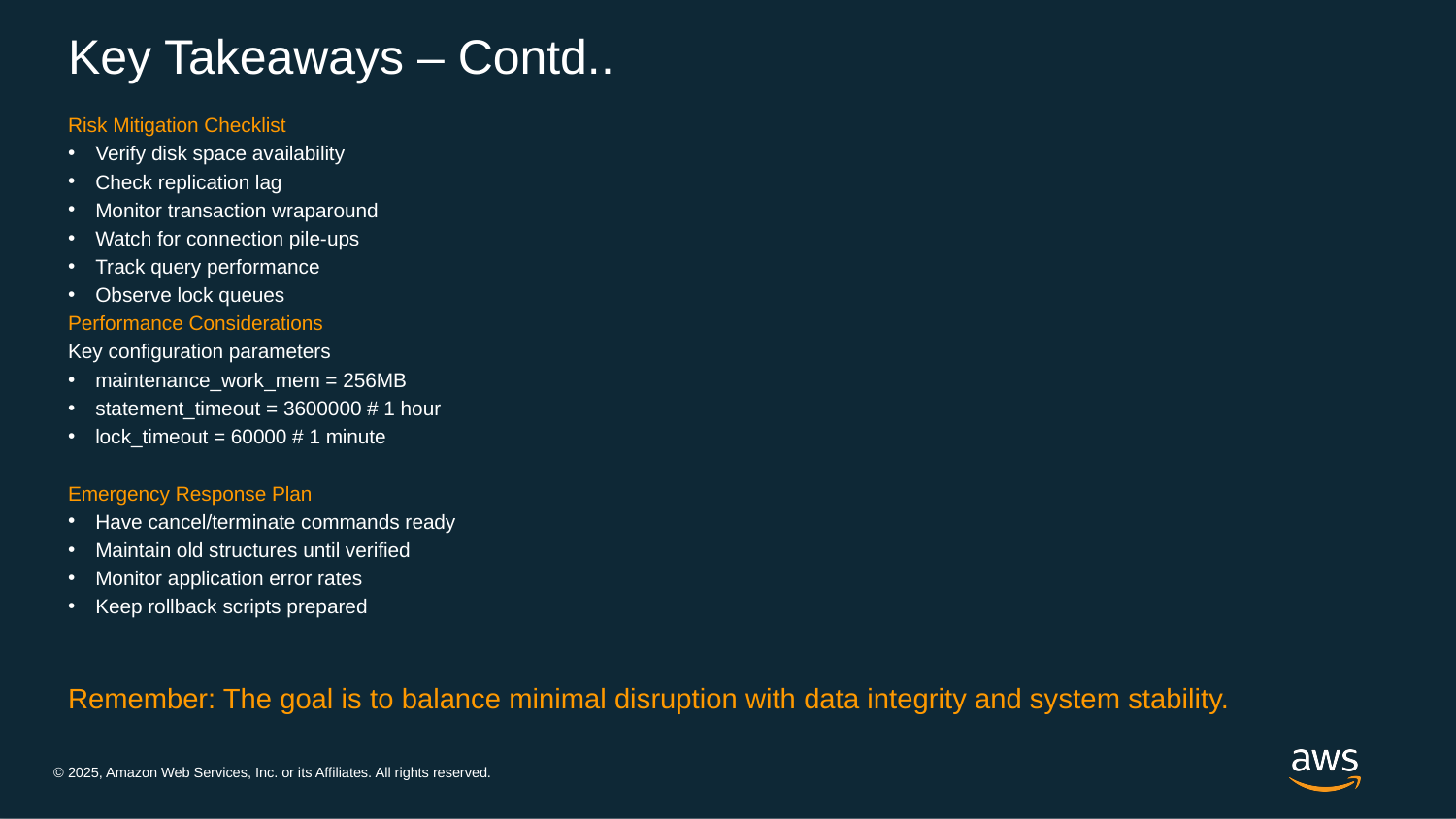

# Key Takeaways – Contd..
Risk Mitigation Checklist
Verify disk space availability
Check replication lag
Monitor transaction wraparound
Watch for connection pile-ups
Track query performance
Observe lock queues
Performance Considerations
Key configuration parameters
maintenance_work_mem = 256MB
statement_timeout = 3600000 # 1 hour
lock_timeout = 60000 # 1 minute

Emergency Response Plan
Have cancel/terminate commands ready
Maintain old structures until verified
Monitor application error rates
Keep rollback scripts prepared

Remember: The goal is to balance minimal disruption with data integrity and system stability.